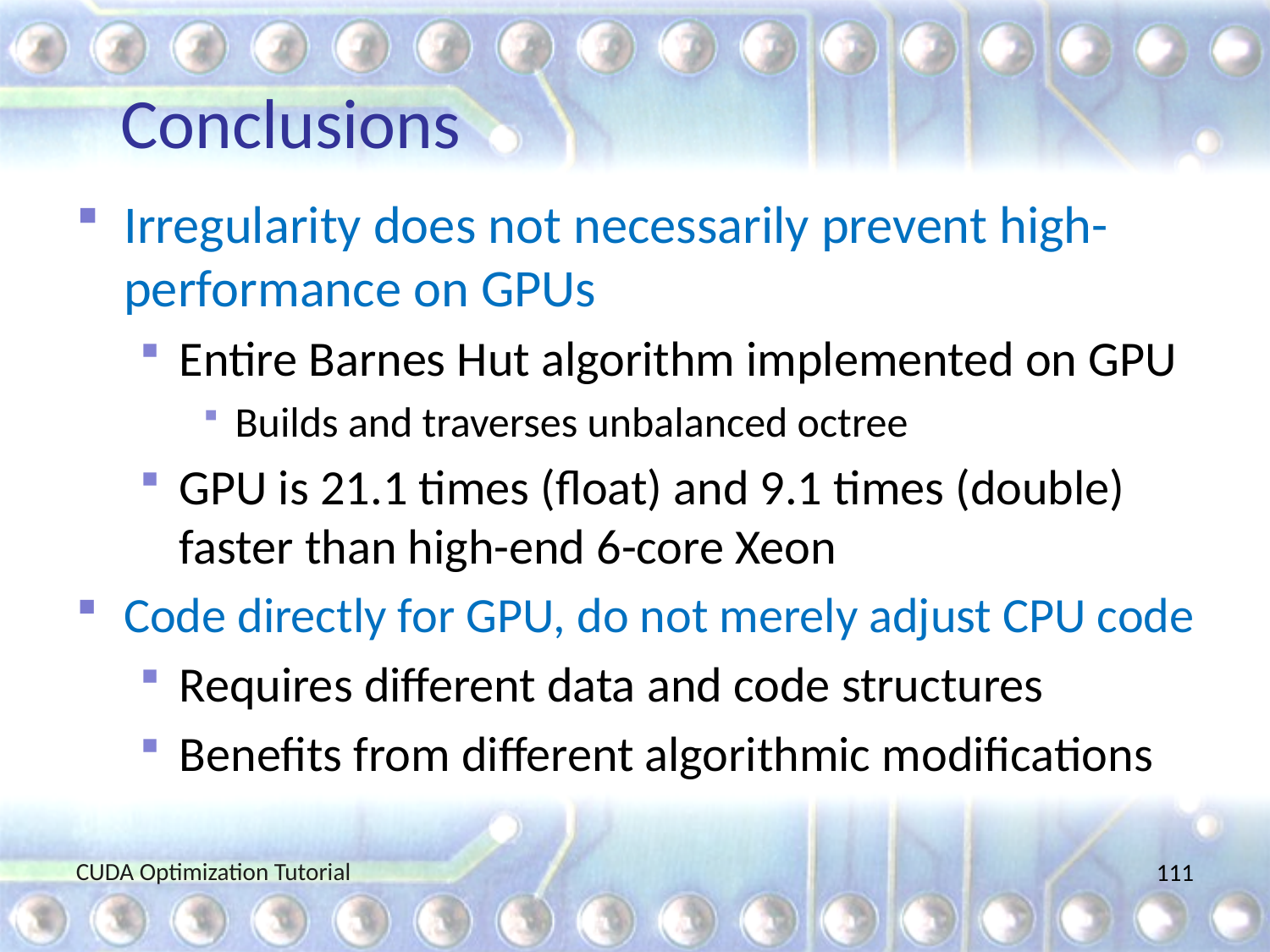

# Conclusions
Irregularity does not necessarily prevent high-performance on GPUs
Entire Barnes Hut algorithm implemented on GPU
Builds and traverses unbalanced octree
GPU is 21.1 times (float) and 9.1 times (double) faster than high-end 6-core Xeon
Code directly for GPU, do not merely adjust CPU code
Requires different data and code structures
Benefits from different algorithmic modifications
CUDA Optimization Tutorial
111